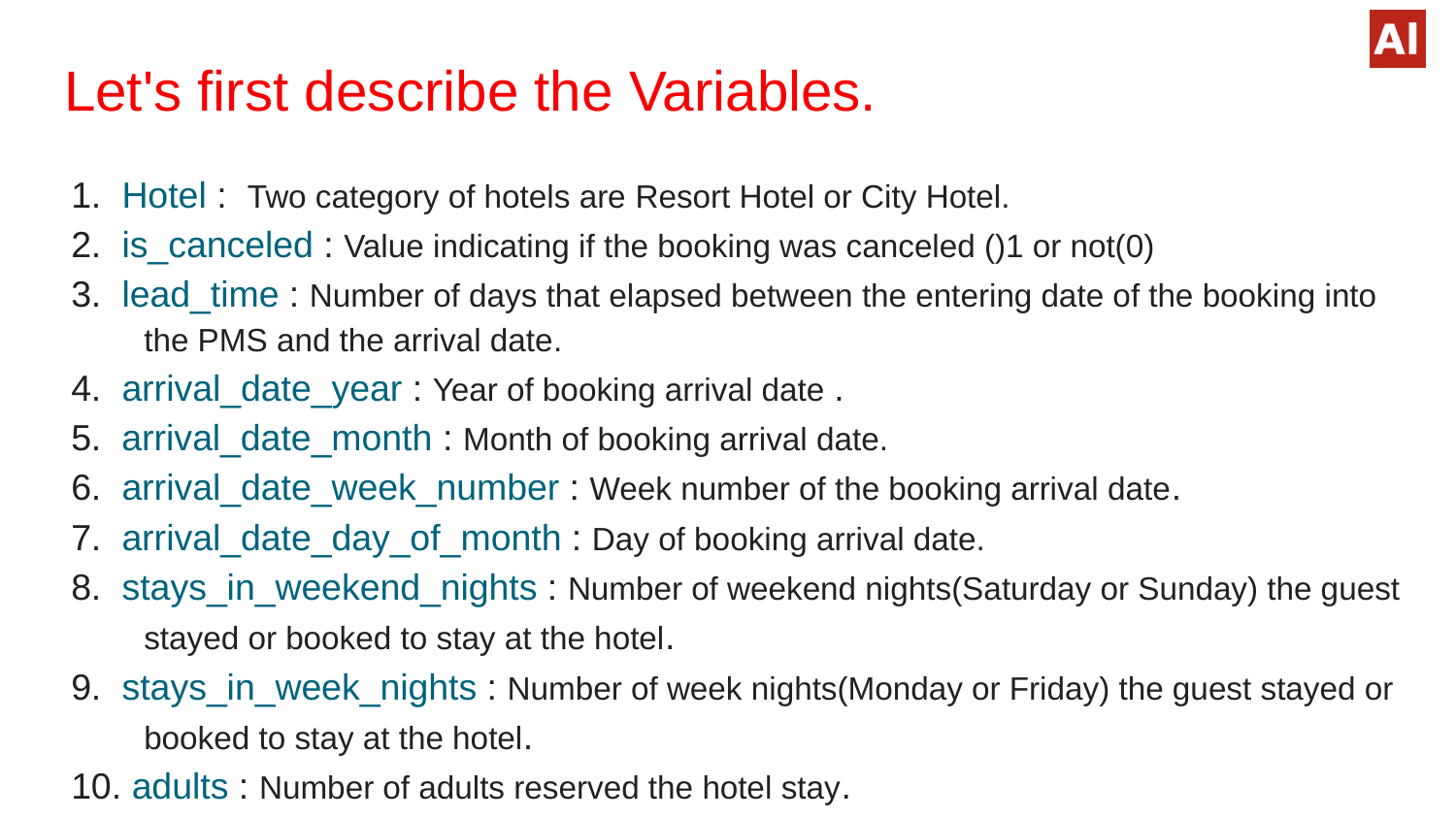

# Let's first describe the Variables.
1.  Hotel :  Two category of hotels are Resort Hotel or City Hotel.
2.  is_canceled : Value indicating if the booking was canceled ()1 or not(0)
3.  lead_time : Number of days that elapsed between the entering date of the booking into the PMS and the arrival date.
4.  arrival_date_year : Year of booking arrival date .
5.  arrival_date_month : Month of booking arrival date.
6.  arrival_date_week_number : Week number of the booking arrival date.
7.  arrival_date_day_of_month : Day of booking arrival date.
8.  stays_in_weekend_nights : Number of weekend nights(Saturday or Sunday) the guest stayed or booked to stay at the hotel.
9.  stays_in_week_nights : Number of week nights(Monday or Friday) the guest stayed or booked to stay at the hotel.
10. adults : Number of adults reserved the hotel stay.